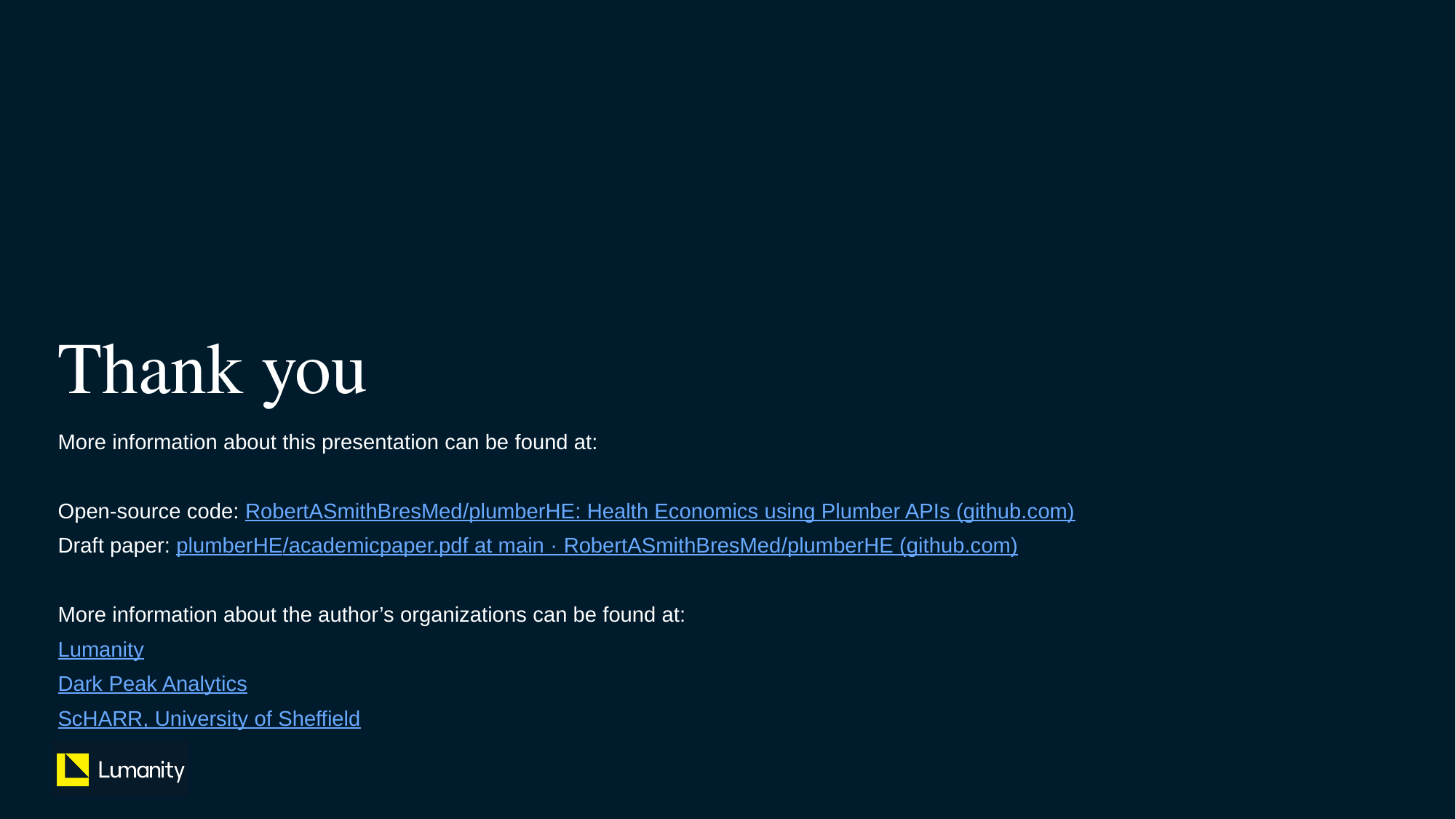

# Thank you
More information about this presentation can be found at:

Open-source code: RobertASmithBresMed/plumberHE: Health Economics using Plumber APIs (github.com)
Draft paper: plumberHE/academicpaper.pdf at main · RobertASmithBresMed/plumberHE (github.com)

More information about the author’s organizations can be found at:
Lumanity
Dark Peak Analytics
ScHARR, University of Sheffield